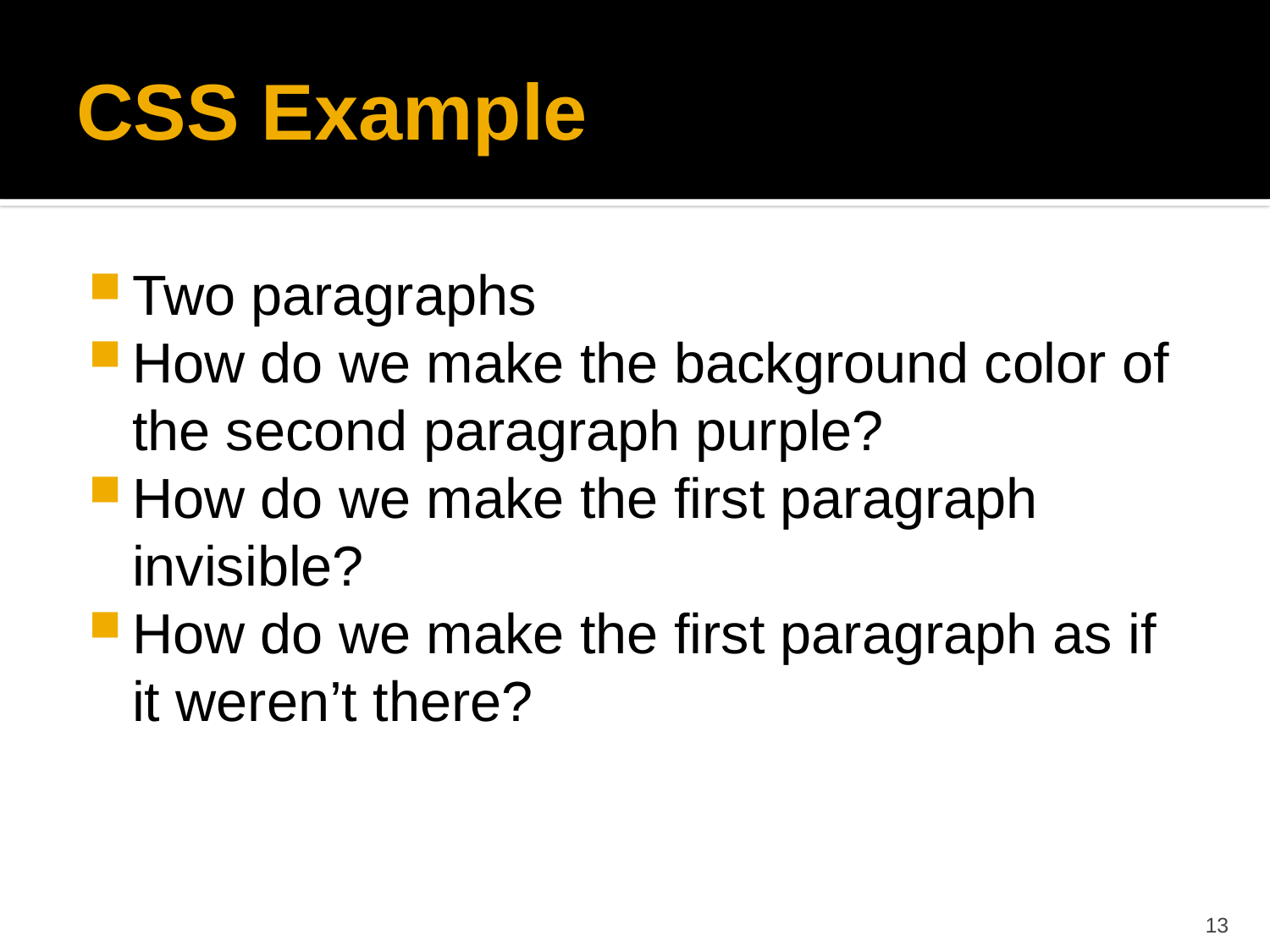

# CSS Example
Two paragraphs
How do we make the background color of the second paragraph purple?
How do we make the first paragraph invisible?
How do we make the first paragraph as if it weren’t there?
13